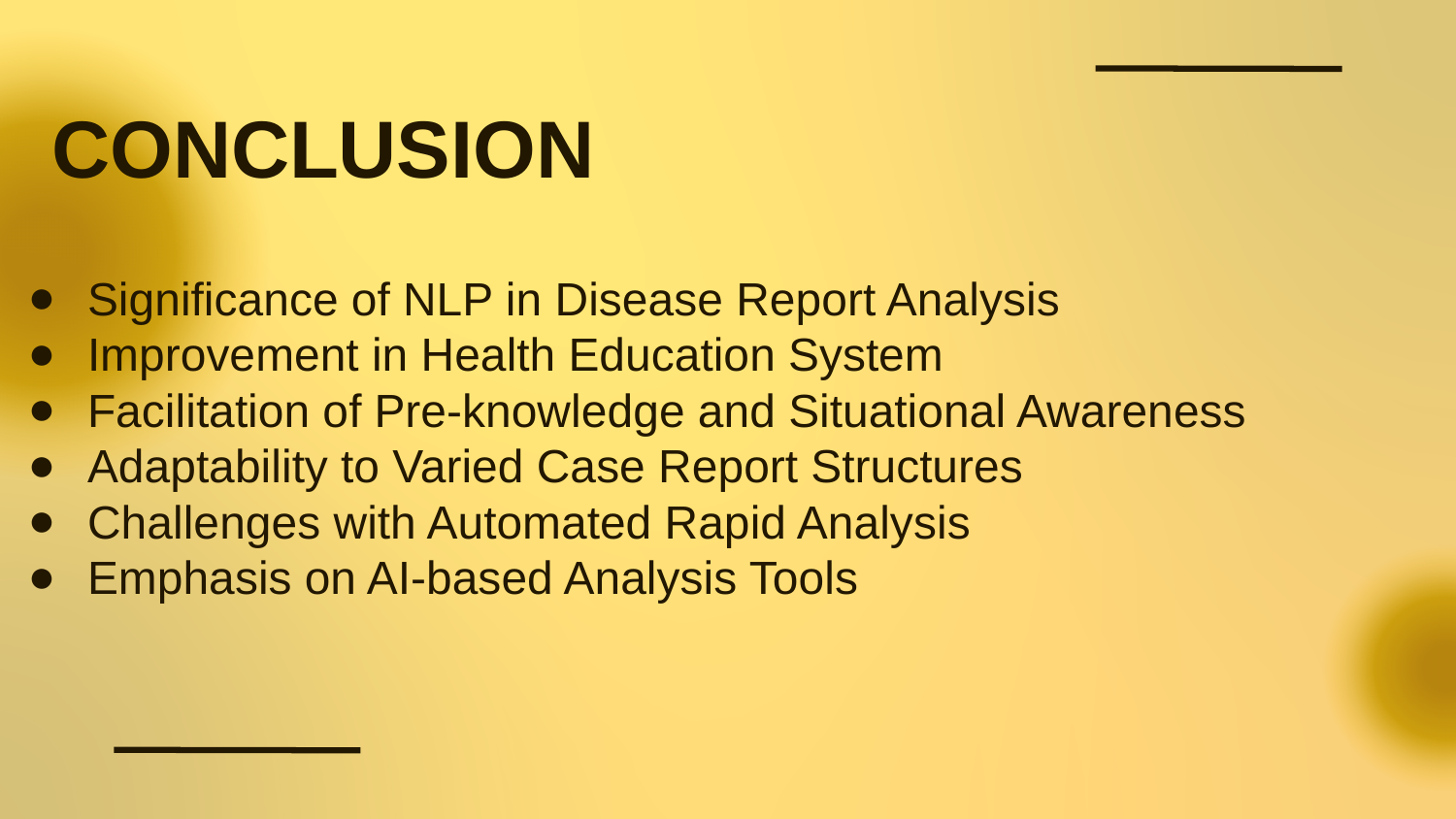

# CONCLUSION
Significance of NLP in Disease Report Analysis
Improvement in Health Education System
Facilitation of Pre-knowledge and Situational Awareness
Adaptability to Varied Case Report Structures
Challenges with Automated Rapid Analysis
Emphasis on AI-based Analysis Tools